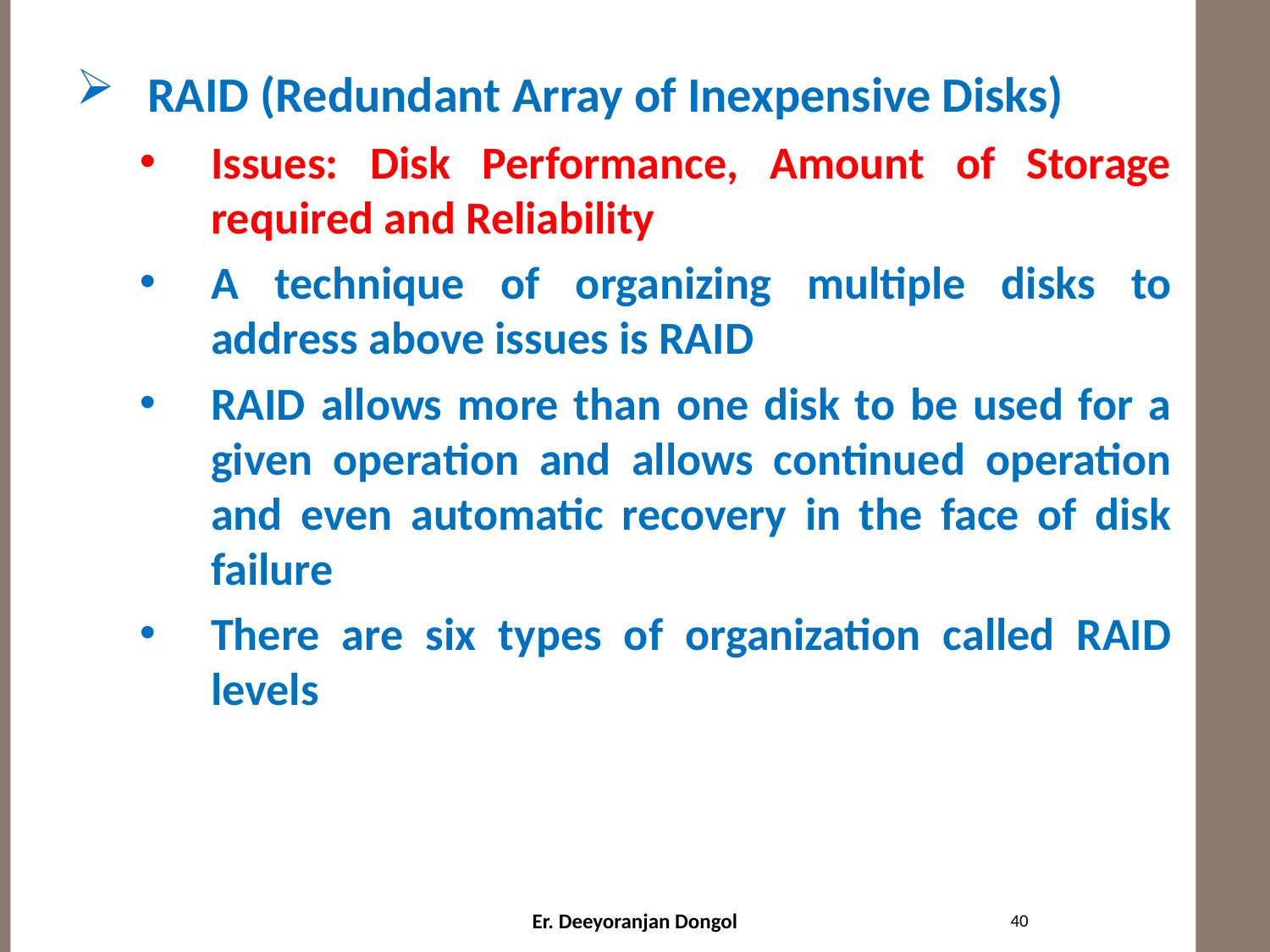

#
RAID (Redundant Array of Inexpensive Disks)
Issues: Disk Performance, Amount of Storage required and Reliability
A technique of organizing multiple disks to address above issues is RAID
RAID allows more than one disk to be used for a given operation and allows continued operation and even automatic recovery in the face of disk failure
There are six types of organization called RAID levels
40
Er. Deeyoranjan Dongol